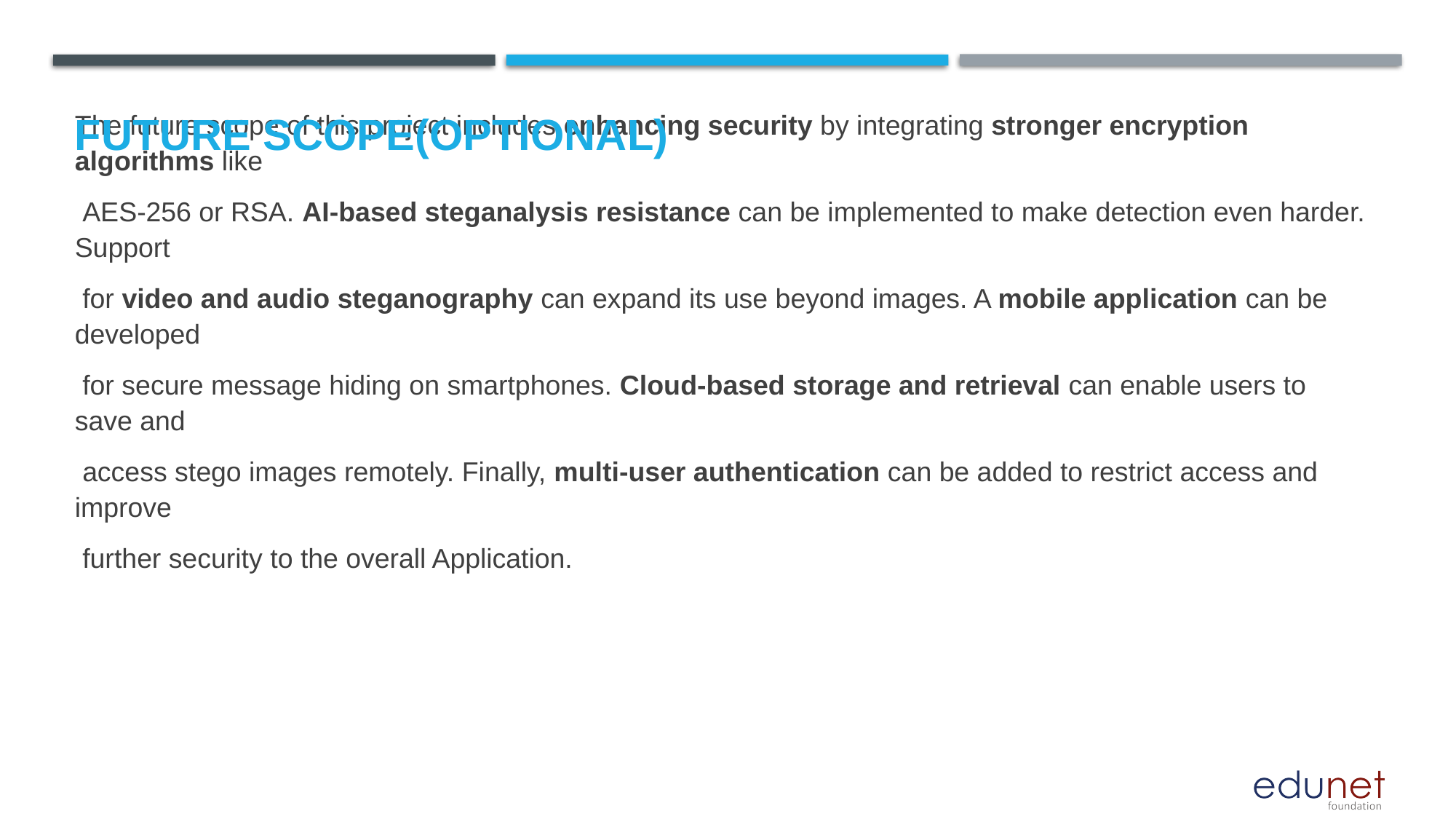

The future scope of this project includes enhancing security by integrating stronger encryption algorithms like
 AES-256 or RSA. AI-based steganalysis resistance can be implemented to make detection even harder. Support
 for video and audio steganography can expand its use beyond images. A mobile application can be developed
 for secure message hiding on smartphones. Cloud-based storage and retrieval can enable users to save and
 access stego images remotely. Finally, multi-user authentication can be added to restrict access and improve
 further security to the overall Application.
Future scope(optional)